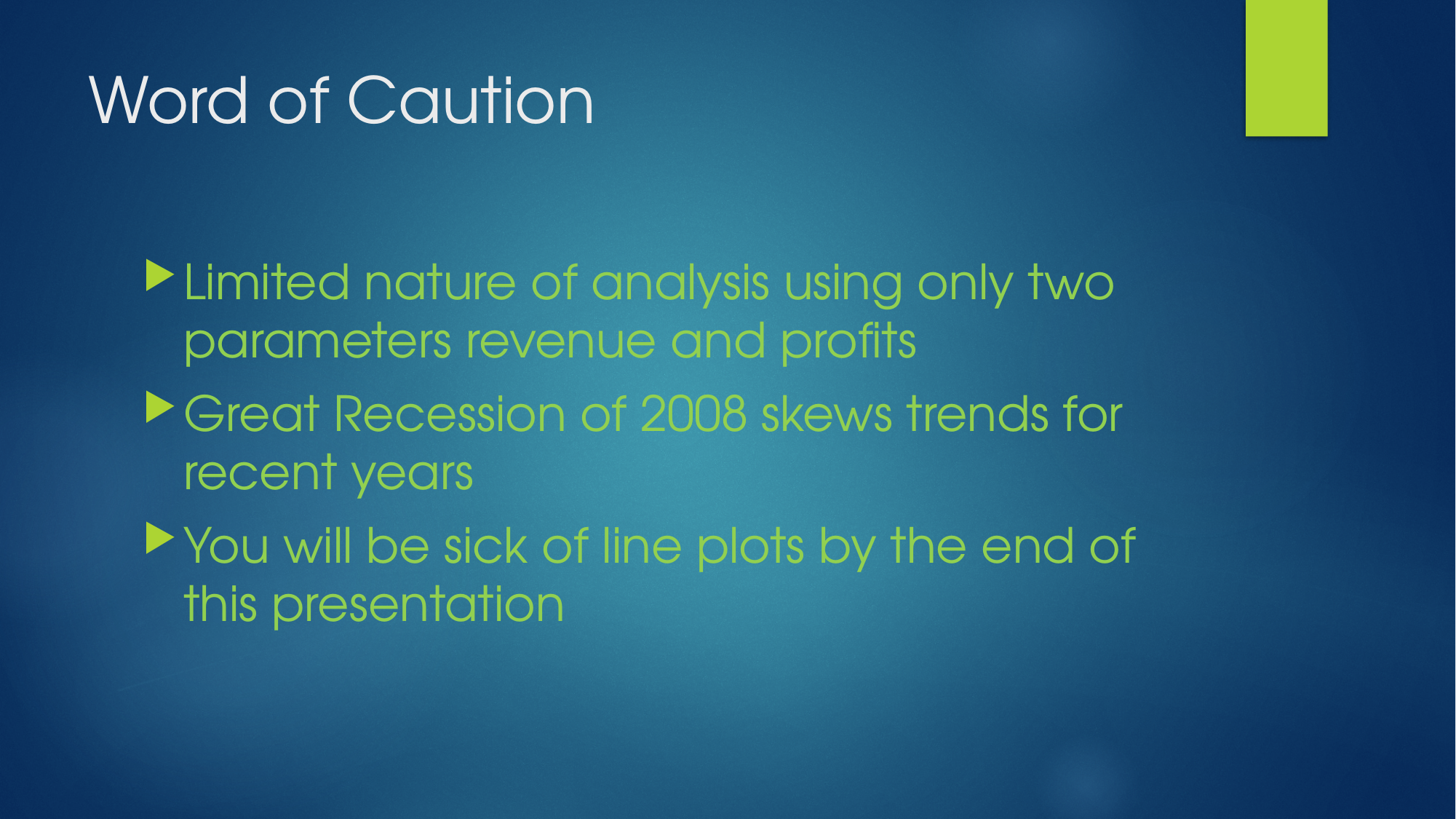

# Word of Caution
Limited nature of analysis using only two parameters revenue and profits
Great Recession of 2008 skews trends for recent years
You will be sick of line plots by the end of this presentation